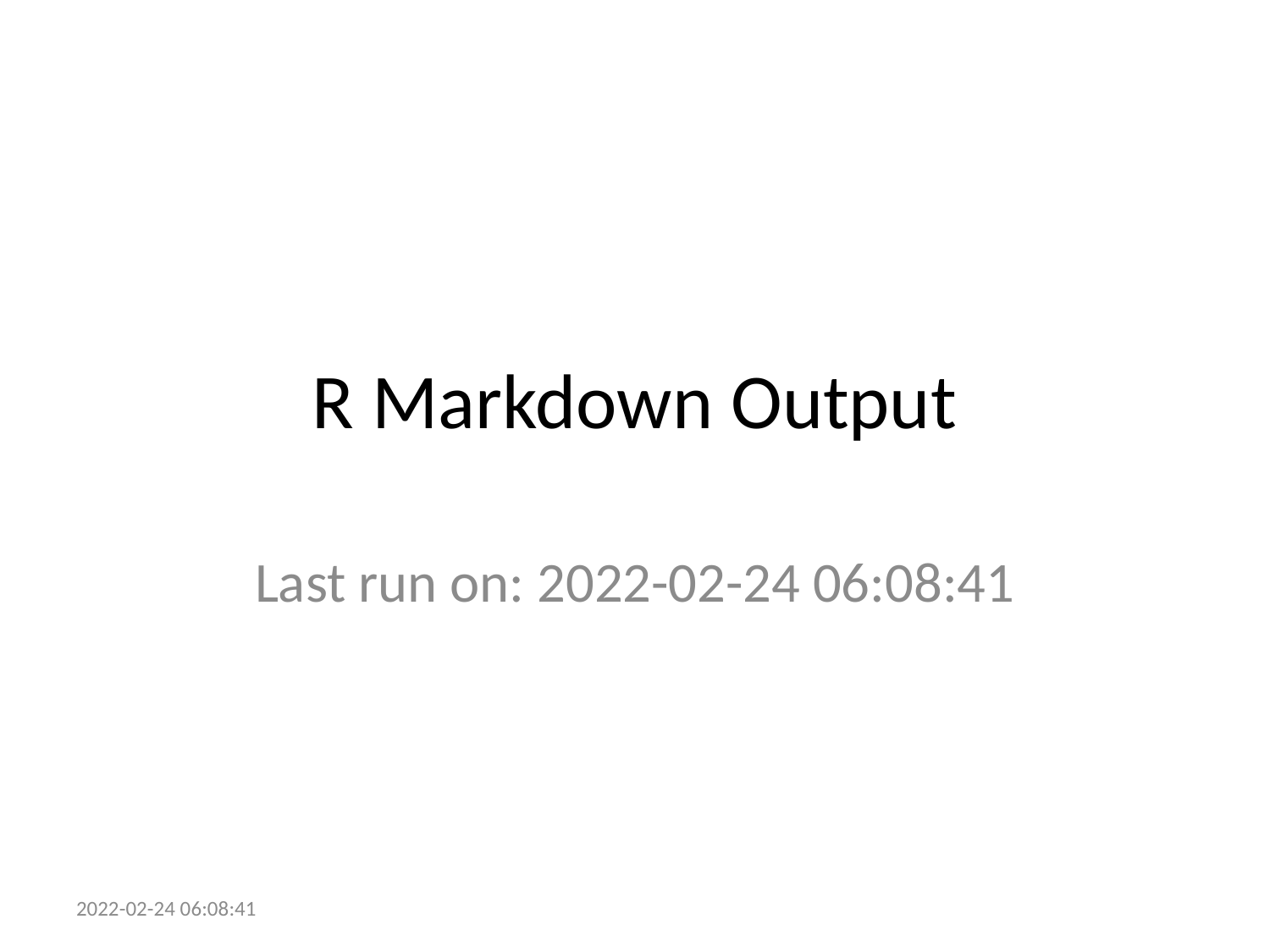

# R Markdown Output
Last run on: 2022-02-24 06:08:41
2022-02-24 06:08:41